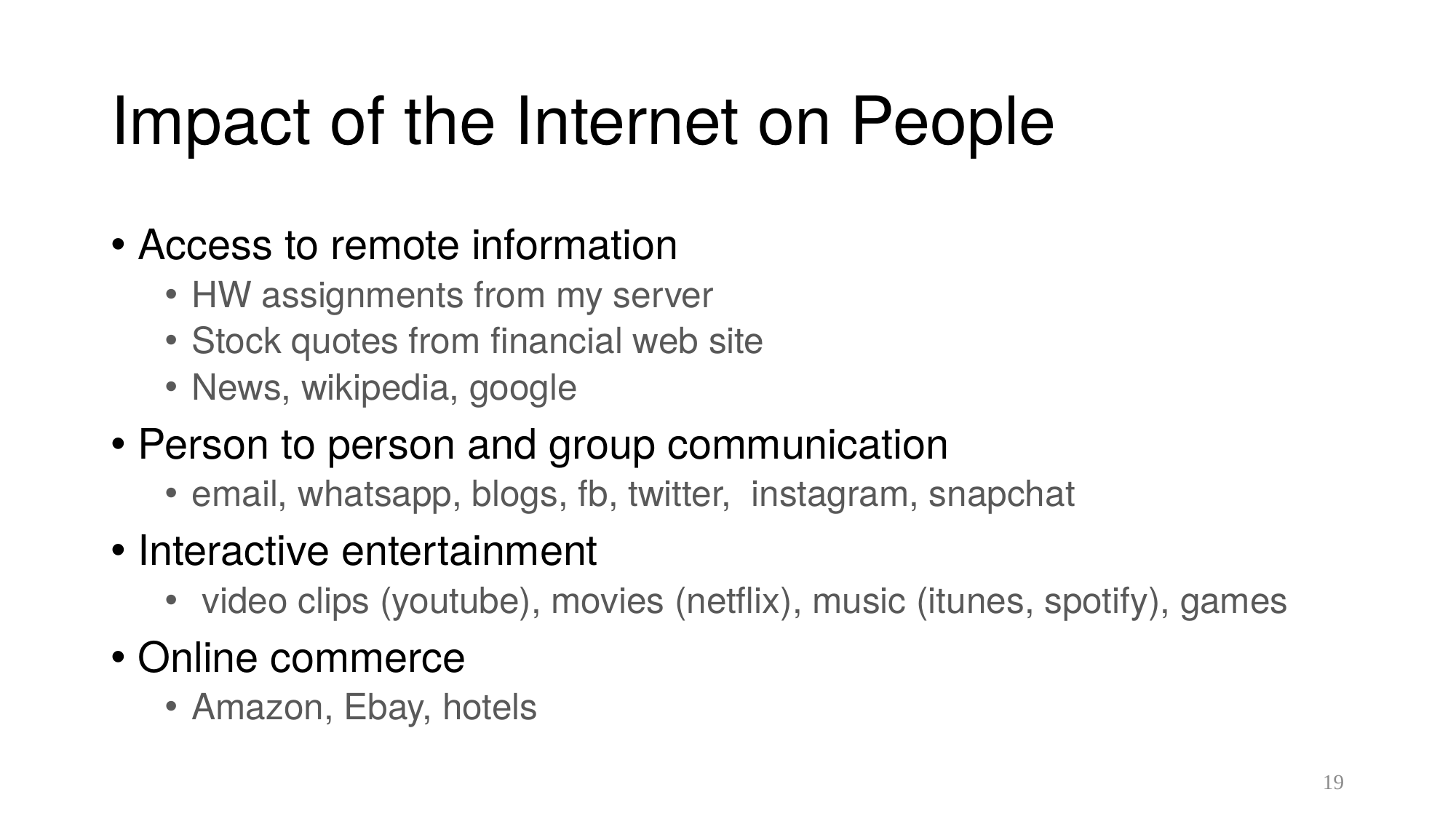

# Impact of the Internet on People
Access to remote information
HW assignments from my server
Stock quotes from financial web site
News, wikipedia, google
Person to person and group communication
email, whatsapp, blogs, fb, twitter,  instagram, snapchat
Interactive entertainment
 video clips (youtube), movies (netflix), music (itunes, spotify), games
Online commerce
Amazon, Ebay, hotels
19